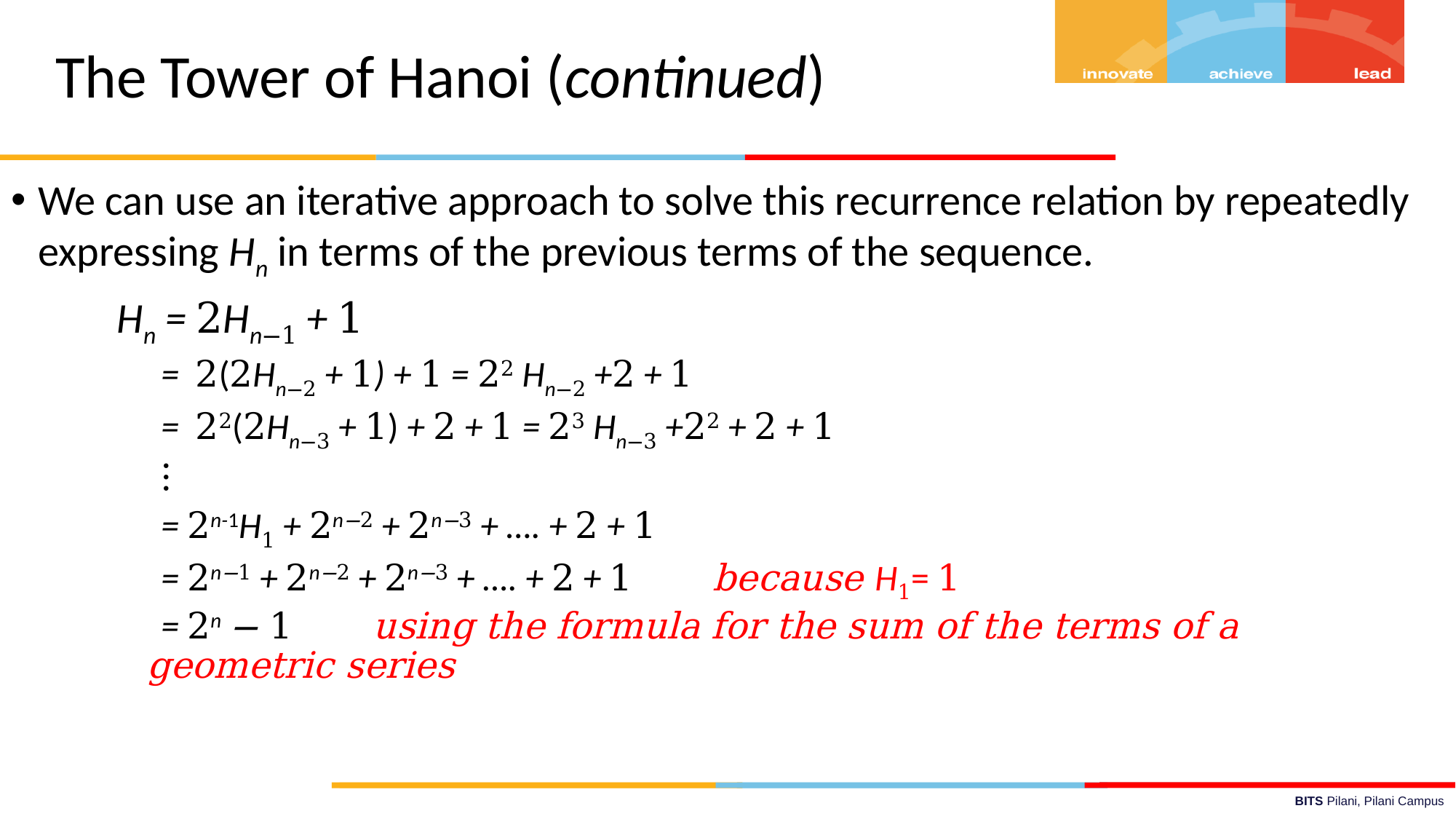

The Tower of Hanoi (continued)
We can use an iterative approach to solve this recurrence relation by repeatedly expressing Hn in terms of the previous terms of the sequence.
           Hn = 2Hn−1 + 1
     =  2(2Hn−2 + 1) + 1 = 22 Hn−2 +2 + 1
     =  22(2Hn−3 + 1) + 2 + 1 = 23 Hn−3 +22 + 2 + 1
     ⋮
     = 2n-1H1 + 2n−2 + 2n−3 + …. + 2 + 1
     = 2n−1 + 2n−2 + 2n−3 + …. + 2 + 1       because H1= 1
     = 2n − 1       using the formula for the sum of the terms of a  geometric series